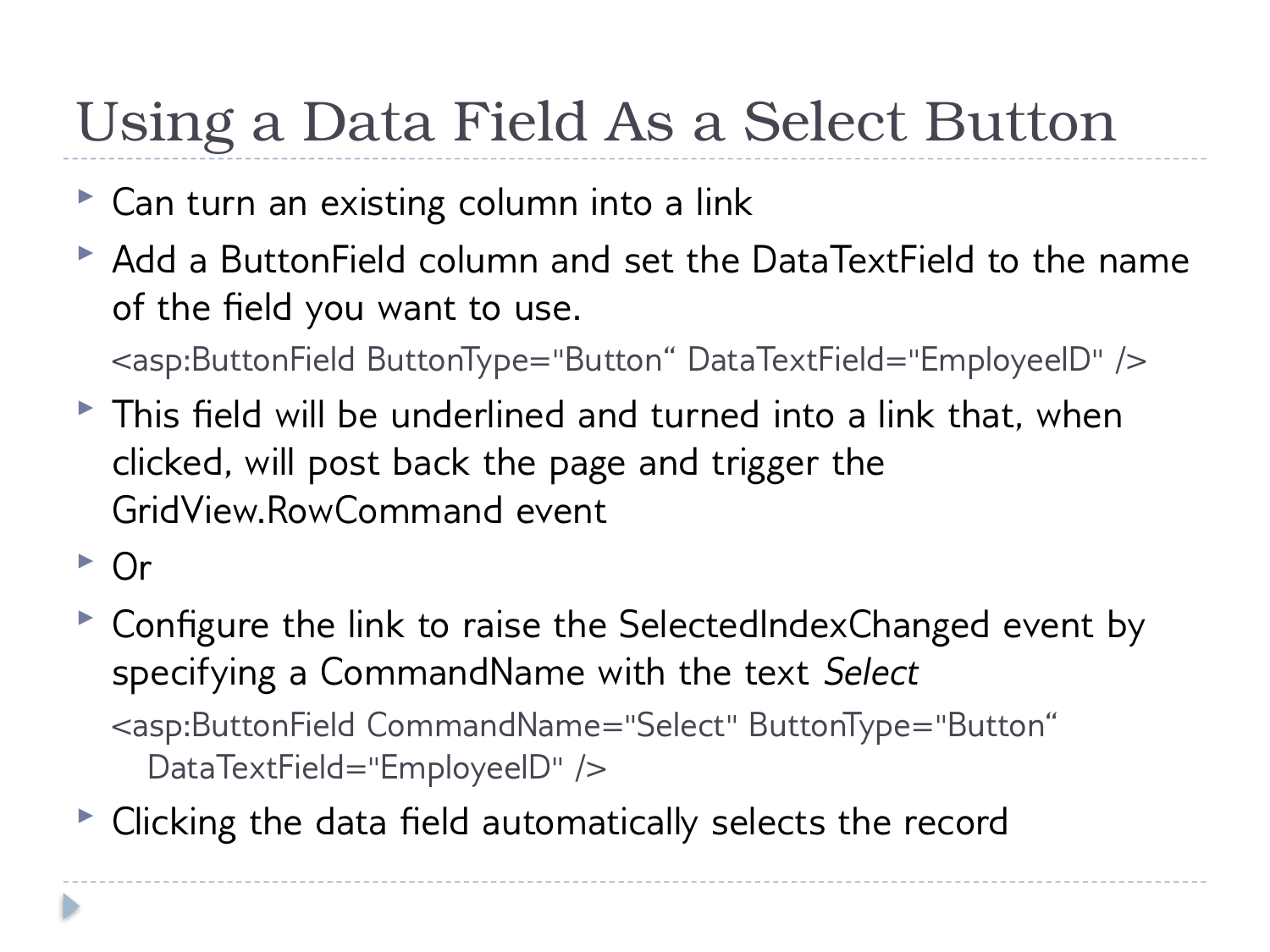

# Using a Data Field As a Select Button
Can turn an existing column into a link
Add a ButtonField column and set the DataTextField to the name of the field you want to use.
<asp:ButtonField ButtonType="Button“ DataTextField="EmployeeID" />
This field will be underlined and turned into a link that, when clicked, will post back the page and trigger the GridView.RowCommand event
Or
Configure the link to raise the SelectedIndexChanged event by specifying a CommandName with the text Select
<asp:ButtonField CommandName="Select" ButtonType="Button“ DataTextField="EmployeeID" />
Clicking the data field automatically selects the record